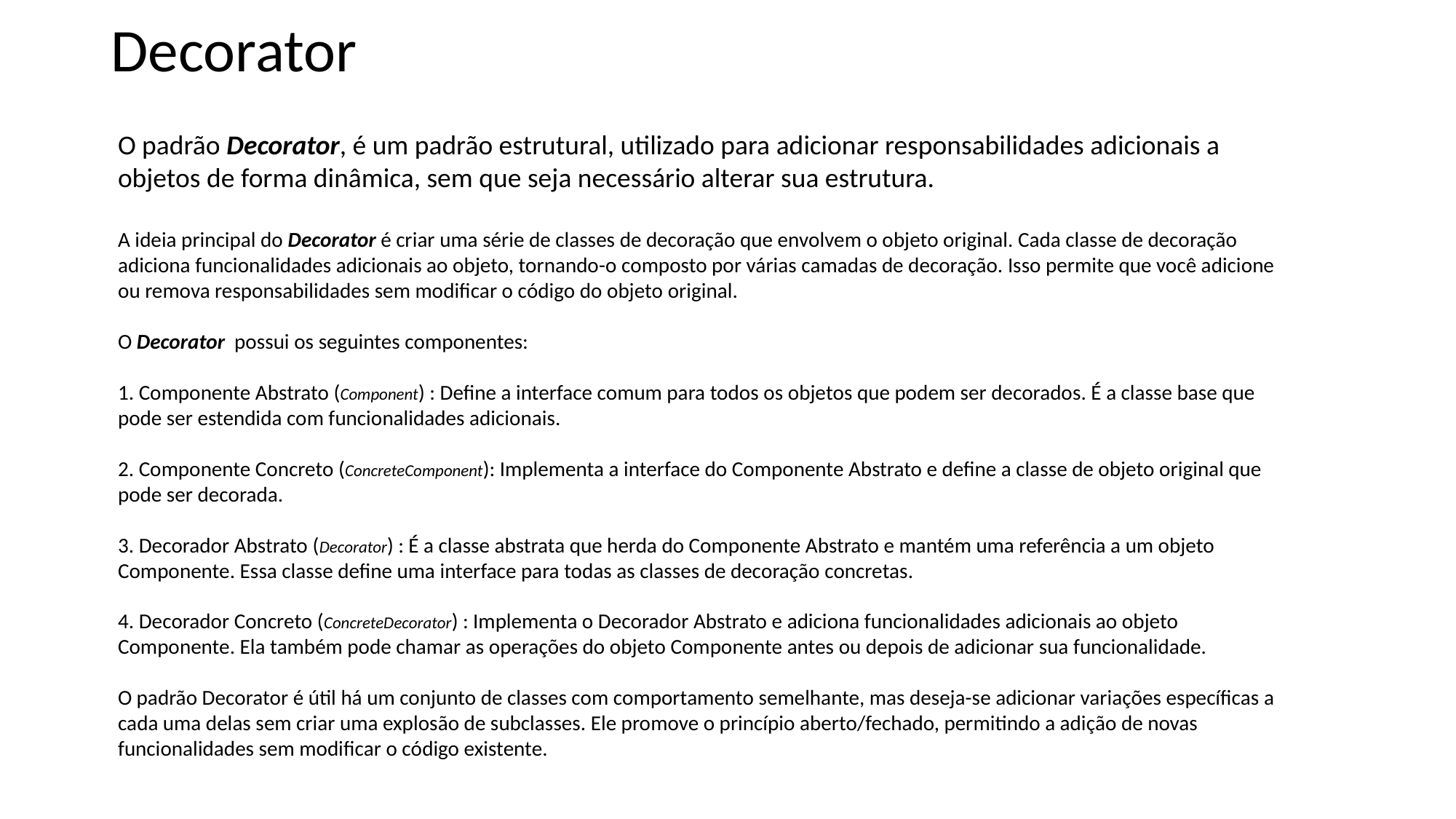

# Decorator
O padrão Decorator, é um padrão estrutural, utilizado para adicionar responsabilidades adicionais a objetos de forma dinâmica, sem que seja necessário alterar sua estrutura.

A ideia principal do Decorator é criar uma série de classes de decoração que envolvem o objeto original. Cada classe de decoração adiciona funcionalidades adicionais ao objeto, tornando-o composto por várias camadas de decoração. Isso permite que você adicione ou remova responsabilidades sem modificar o código do objeto original.

O Decorator  possui os seguintes componentes:

1. Componente Abstrato (Component) : Define a interface comum para todos os objetos que podem ser decorados. É a classe base que pode ser estendida com funcionalidades adicionais.

2. Componente Concreto (ConcreteComponent): Implementa a interface do Componente Abstrato e define a classe de objeto original que pode ser decorada.

3. Decorador Abstrato (Decorator) : É a classe abstrata que herda do Componente Abstrato e mantém uma referência a um objeto Componente. Essa classe define uma interface para todas as classes de decoração concretas.

4. Decorador Concreto (ConcreteDecorator) : Implementa o Decorador Abstrato e adiciona funcionalidades adicionais ao objeto Componente. Ela também pode chamar as operações do objeto Componente antes ou depois de adicionar sua funcionalidade.

O padrão Decorator é útil há um conjunto de classes com comportamento semelhante, mas deseja-se adicionar variações específicas a cada uma delas sem criar uma explosão de subclasses. Ele promove o princípio aberto/fechado, permitindo a adição de novas funcionalidades sem modificar o código existente.